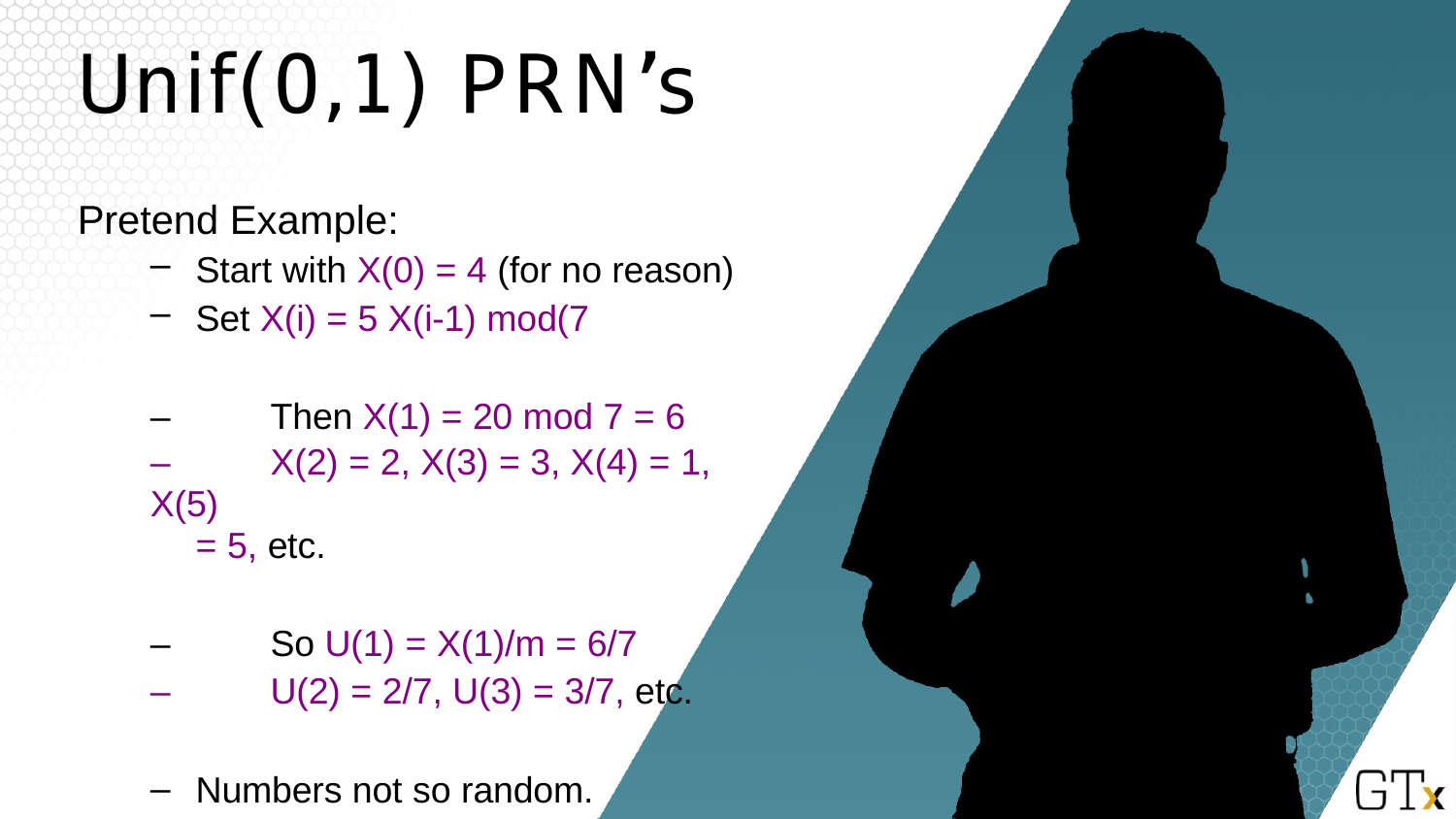

# Unif(0,1) PRN’s
Pretend Example:
Start with X(0) = 4 (for no reason)
Set X(i) = 5 X(i-1) mod(7

–	Then X(1) = 20 mod 7 = 6
–	X(2) = 2, X(3) = 3, X(4) = 1, X(5)
= 5, etc.

–	So U(1) = X(1)/m = 6/7
–	U(2) = 2/7, U(3) = 3/7, etc.

Numbers not so random.